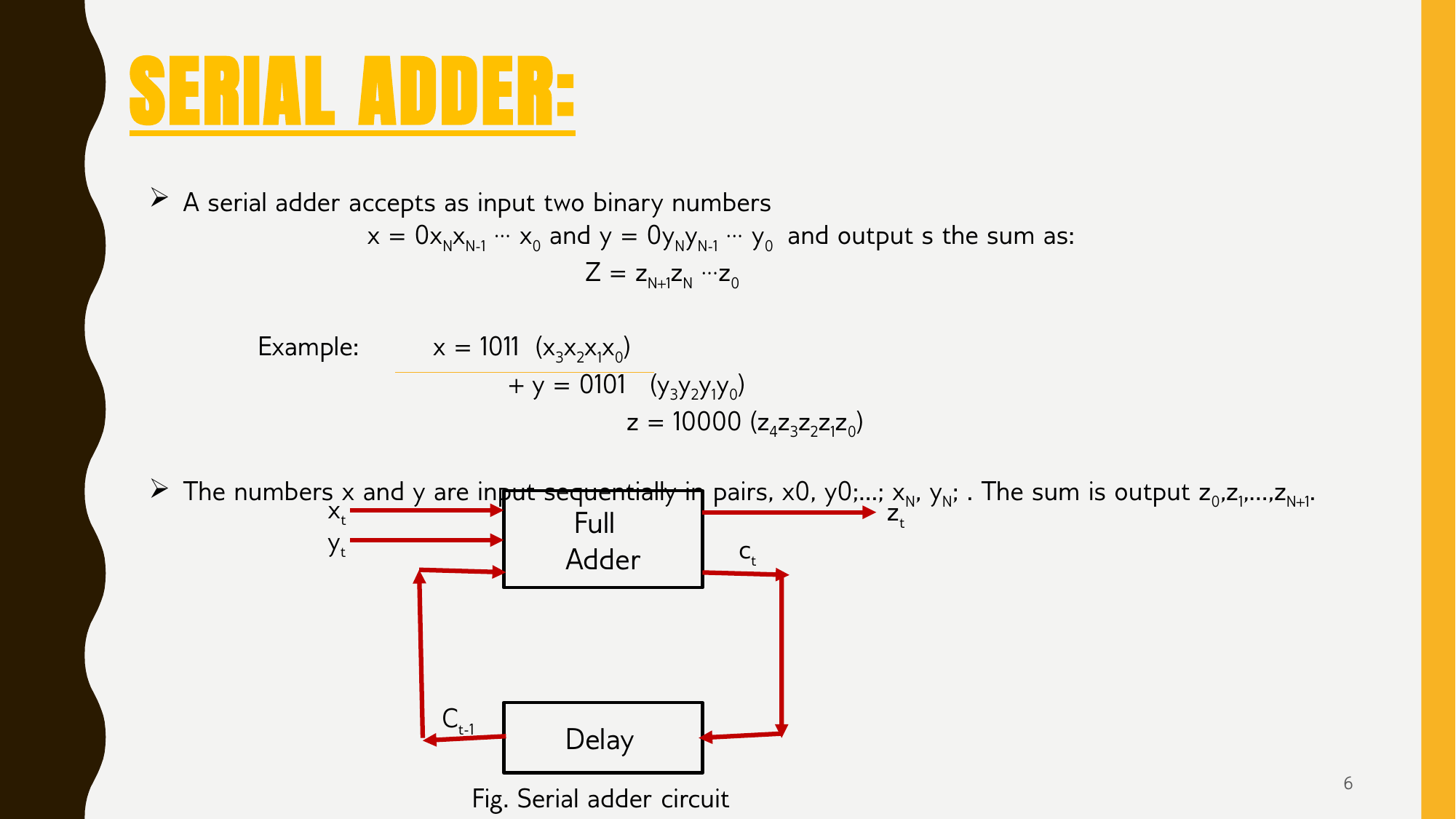

# Serial adder:

A serial adder accepts as input two binary numbers
	x = 0xNxN−1 ··· x0 and y = 0yNyN−1 ··· y0   and output s the sum as:
			Z = zN+1zN ···z0

Example:         x = 1011  (x3x2x1x0)
		    + y = 0101   (y3y2y1y0)
				     z = 10000 (z4z3z2z1z0)

The numbers x and y are input sequentially in pairs, x0, y0;...; xN, yN; . The sum is output z0,z1,...,zN+1.

xt
zt

 Full
Adder
yt
ct
Ct-1

Delay
6
Fig. Serial adder circuit